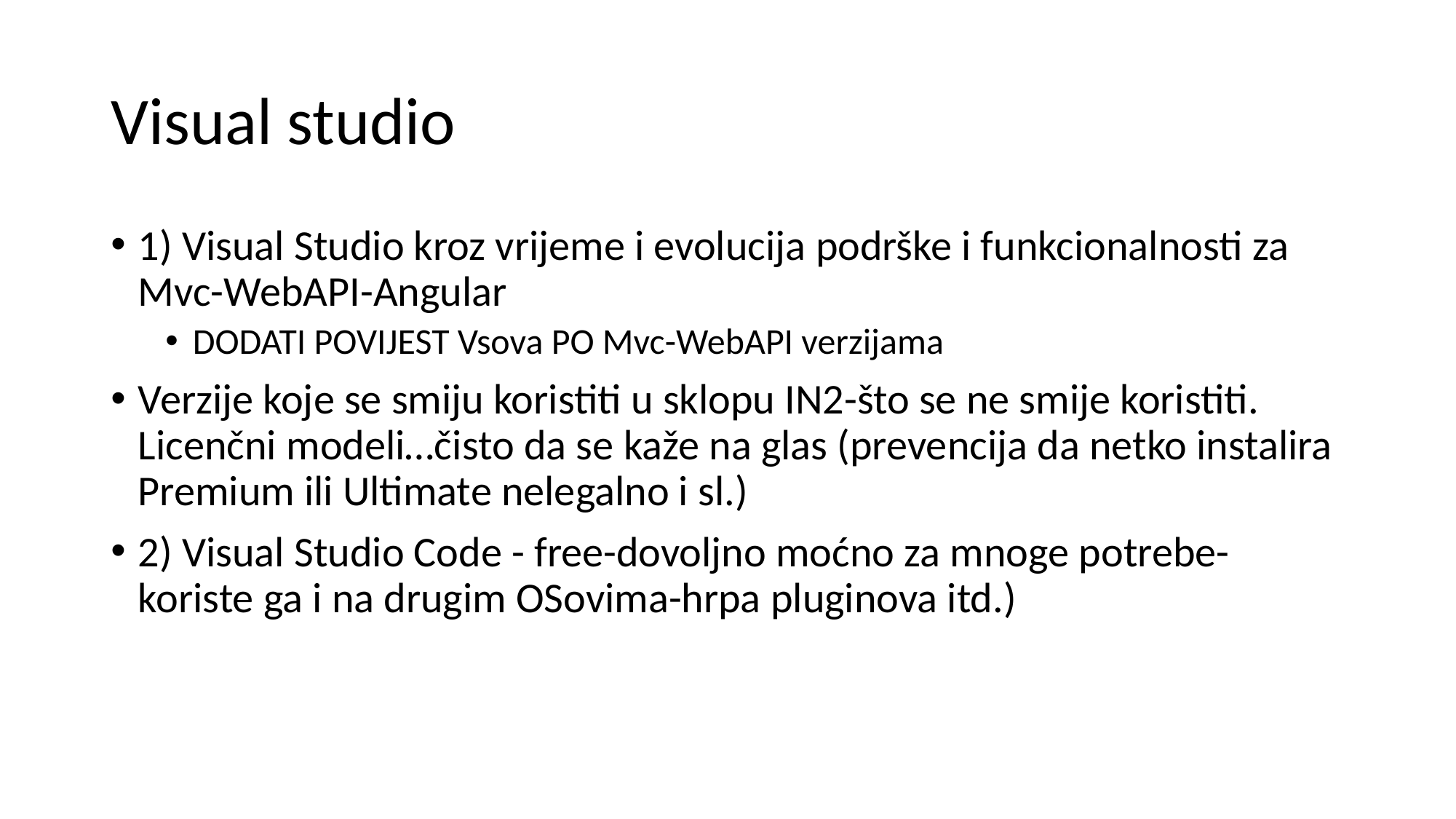

# Visual studio
1) Visual Studio kroz vrijeme i evolucija podrške i funkcionalnosti za Mvc-WebAPI-Angular
DODATI POVIJEST Vsova PO Mvc-WebAPI verzijama
Verzije koje se smiju koristiti u sklopu IN2-što se ne smije koristiti. Licenčni modeli…čisto da se kaže na glas (prevencija da netko instalira Premium ili Ultimate nelegalno i sl.)
2) Visual Studio Code - free-dovoljno moćno za mnoge potrebe-koriste ga i na drugim OSovima-hrpa pluginova itd.)